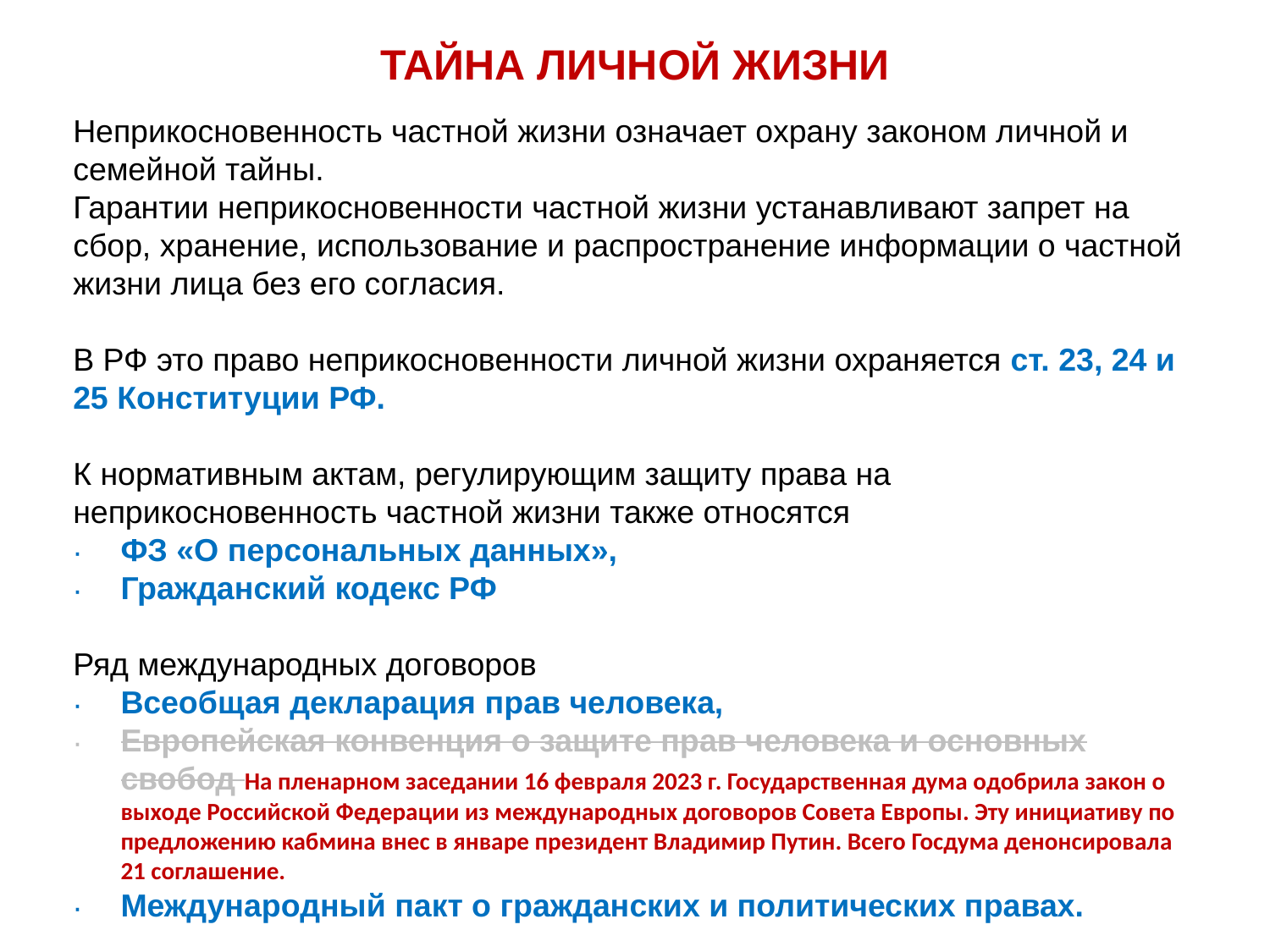

# ТАЙНА ЛИЧНОЙ ЖИЗНИ
Неприкосновенность частной жизни означает охрану законом личной и семейной тайны.
Гарантии неприкосновенности частной жизни устанавливают запрет на сбор, хранение, использование и распространение информации о частной жизни лица без его согласия.

В РФ это право неприкосновенности личной жизни охраняется ст. 23, 24 и 25 Конституции РФ.

К нормативным актам, регулирующим защиту права на неприкосновенность частной жизни также относятся
ФЗ «О персональных данных»,
Гражданский кодекс РФ

Ряд международных договоров
Всеобщая декларация прав человека,
Европейская конвенция о защите прав человека и основных свобод На пленарном заседании 16 февраля 2023 г. Государственная дума одобрила закон о выходе Российской Федерации из международных договоров Совета Европы. Эту инициативу по предложению кабмина внес в январе президент Владимир Путин. Всего Госдума денонсировала 21 соглашение.
Международный пакт о гражданских и политических правах.